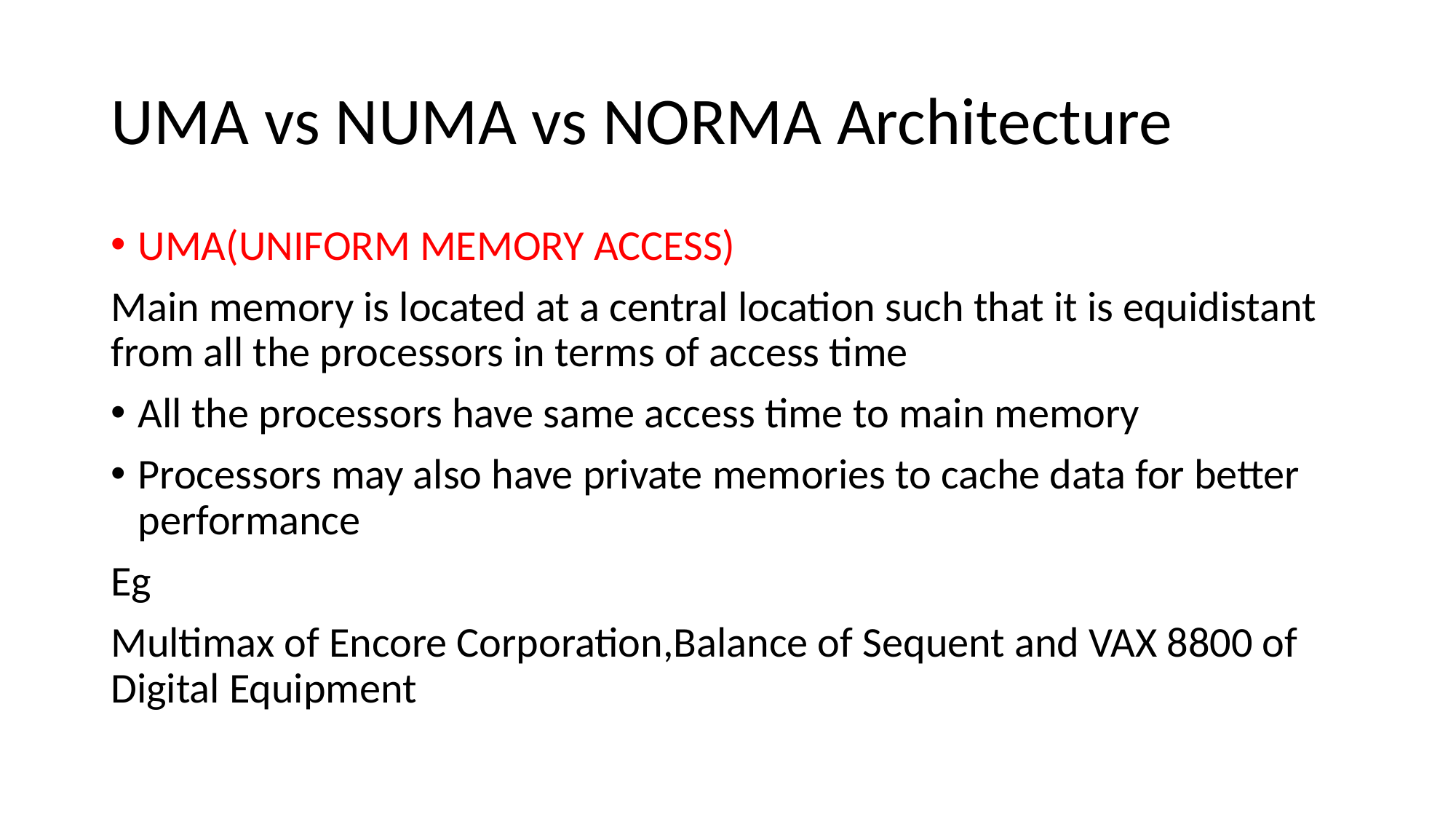

# UMA vs NUMA vs NORMA Architecture
UMA(UNIFORM MEMORY ACCESS)
Main memory is located at a central location such that it is equidistant from all the processors in terms of access time
All the processors have same access time to main memory
Processors may also have private memories to cache data for better performance
Eg
Multimax of Encore Corporation,Balance of Sequent and VAX 8800 of Digital Equipment